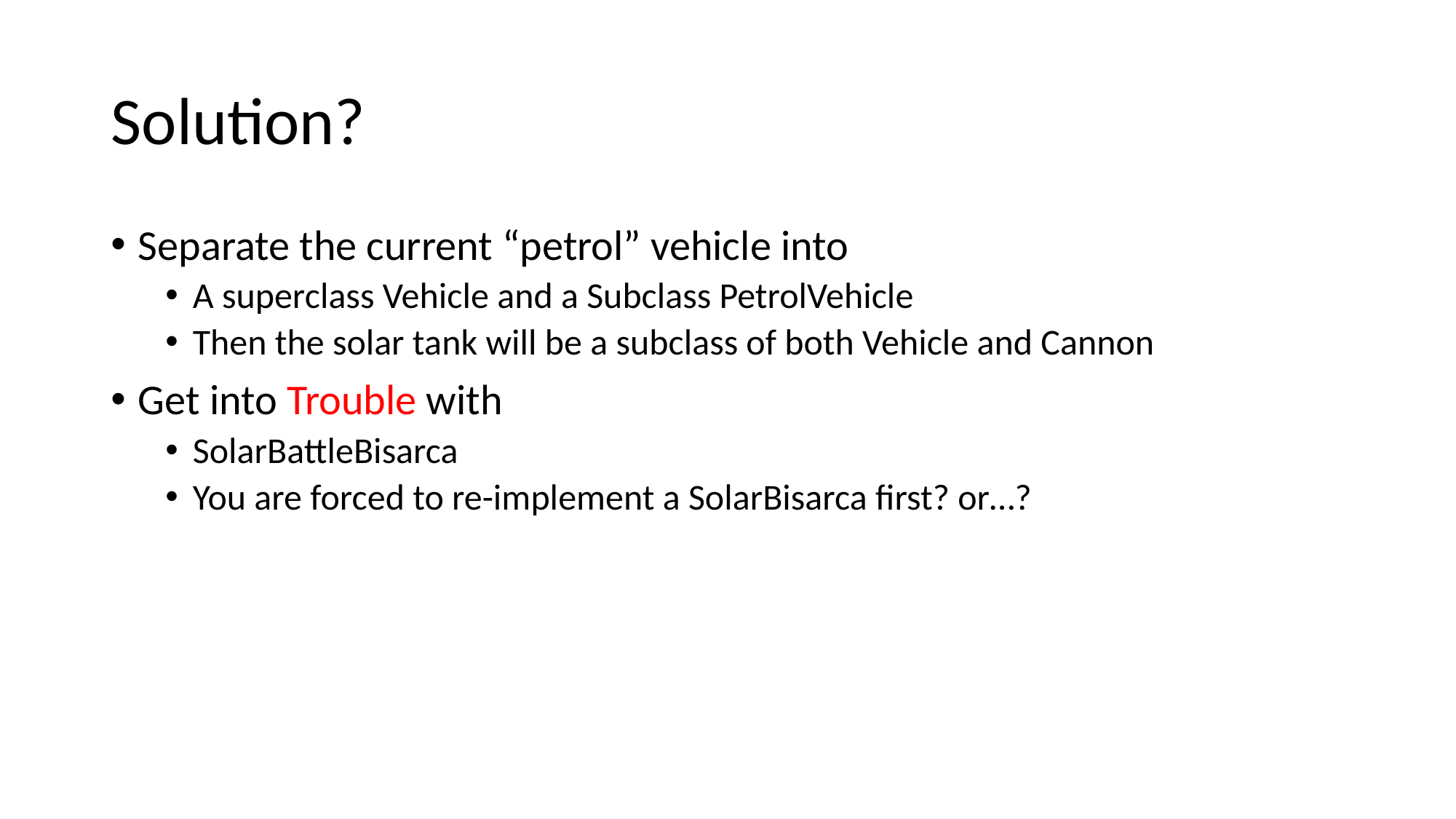

# Solution?
Separate the current “petrol” vehicle into
A superclass Vehicle and a Subclass PetrolVehicle
Then the solar tank will be a subclass of both Vehicle and Cannon
Get into Trouble with
SolarBattleBisarca
You are forced to re-implement a SolarBisarca first? or…?